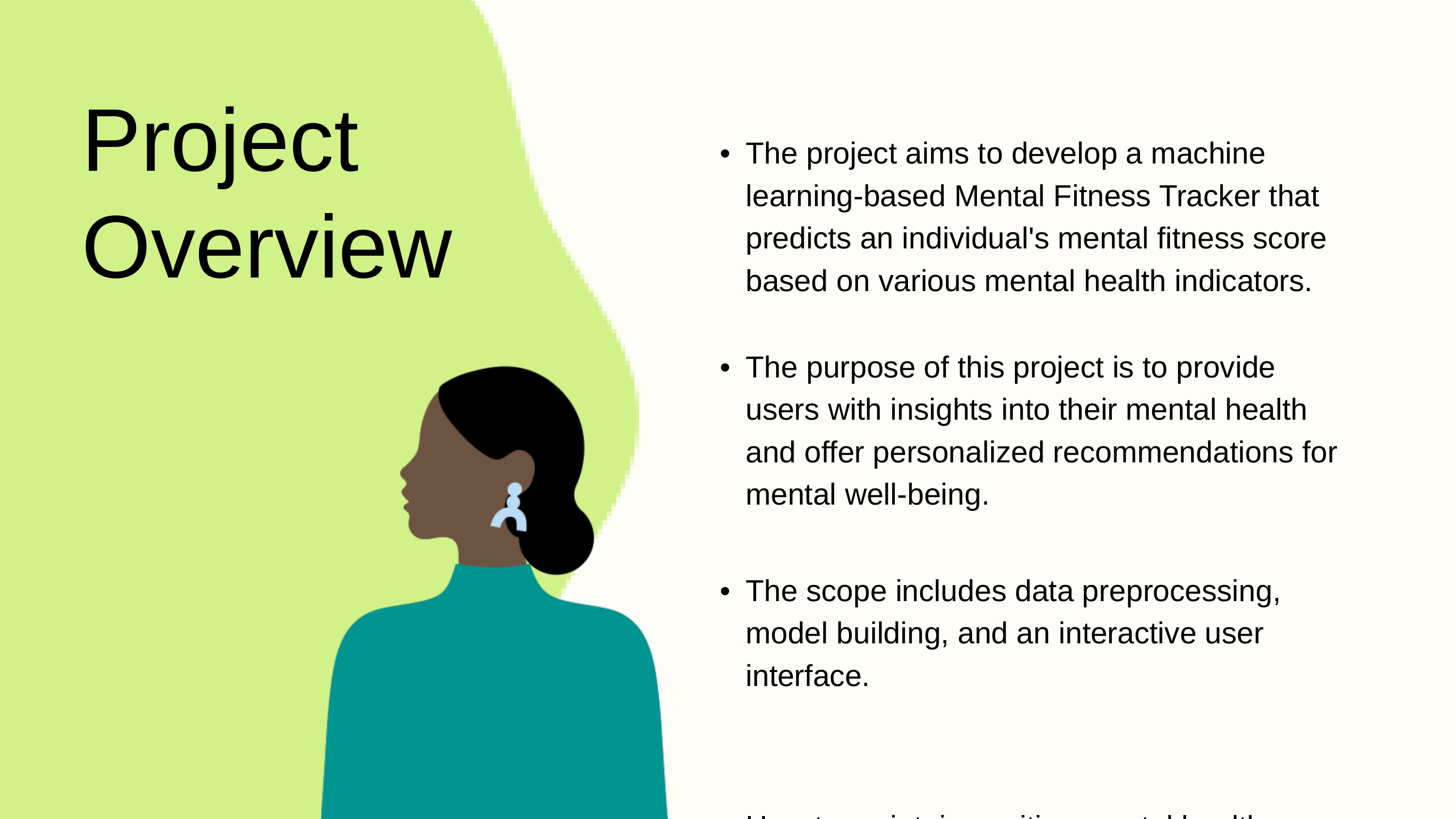

|  |
| --- |
| The project aims to develop a machine learning-based Mental Fitness Tracker that predicts an individual's mental fitness score based on various mental health indicators. |
| The purpose of this project is to provide users with insights into their mental health and offer personalized recommendations for mental well-being. |
| The scope includes data preprocessing, model building, and an interactive user interface. |
| How to maintain positive mental health |
| When to seek professional help |
Project Overview